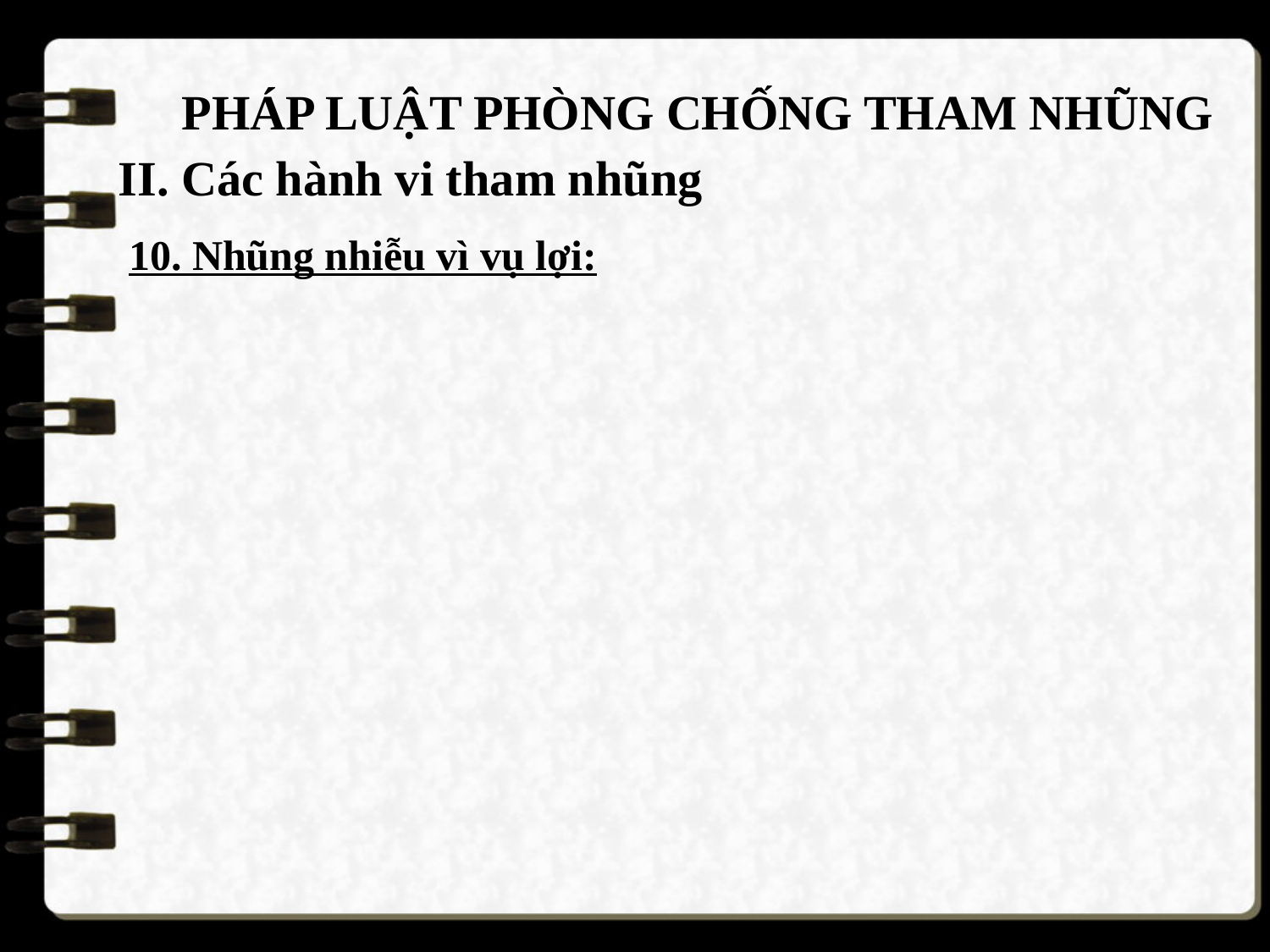

PHÁP LUẬT PHÒNG CHỐNG THAM NHŨNG
II. Các hành vi tham nhũng
10. Nhũng nhiễu vì vụ lợi: